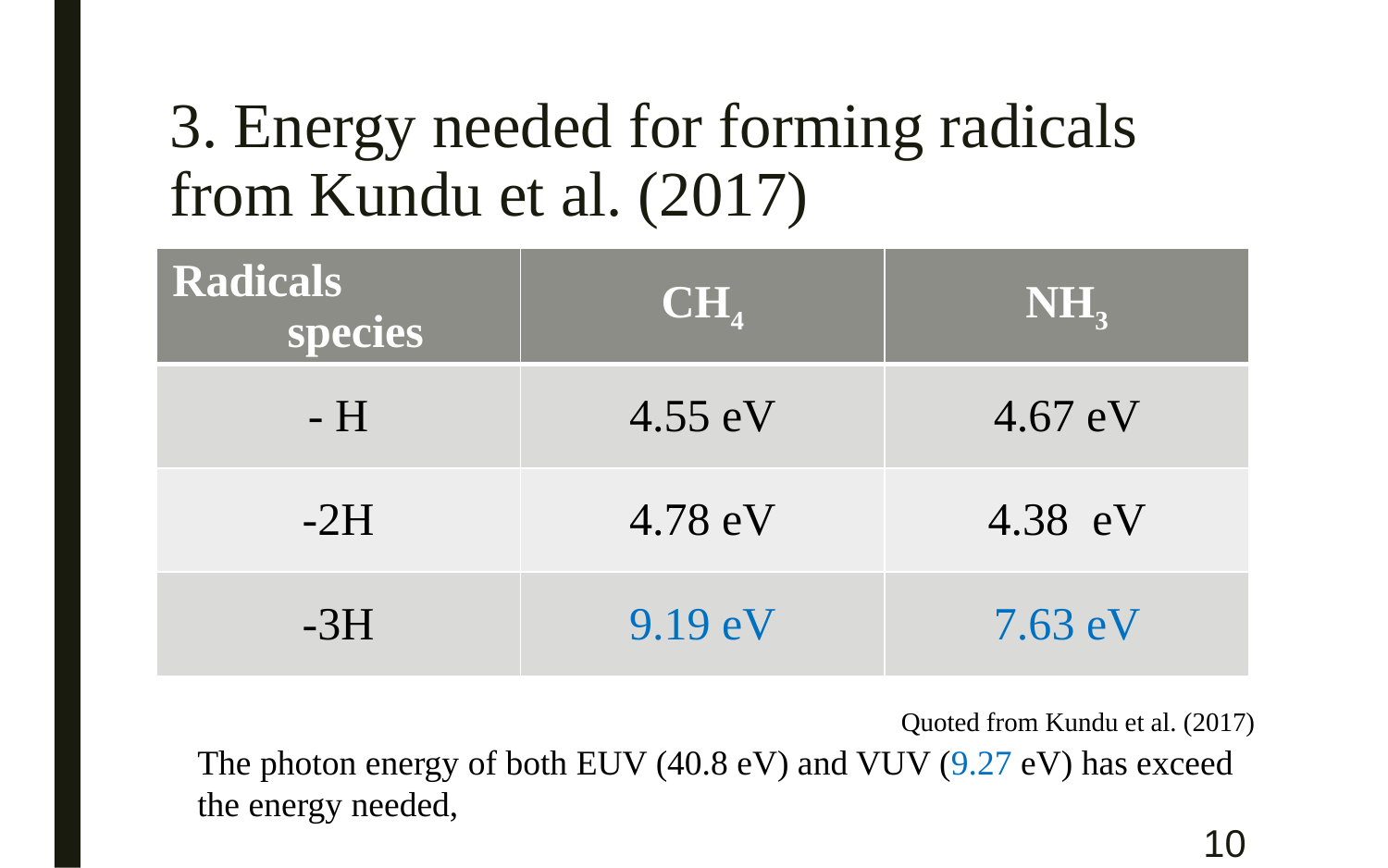

# 3. Energy needed for forming radicals from Kundu et al. (2017)
| Radicals species | CH4 | NH3 |
| --- | --- | --- |
| - H | 4.55 eV | 4.67 eV |
| -2H | 4.78 eV | 4.38 eV |
| -3H | 9.19 eV | 7.63 eV |
Quoted from Kundu et al. (2017)
The photon energy of both EUV (40.8 eV) and VUV (9.27 eV) has exceed
the energy needed,
10